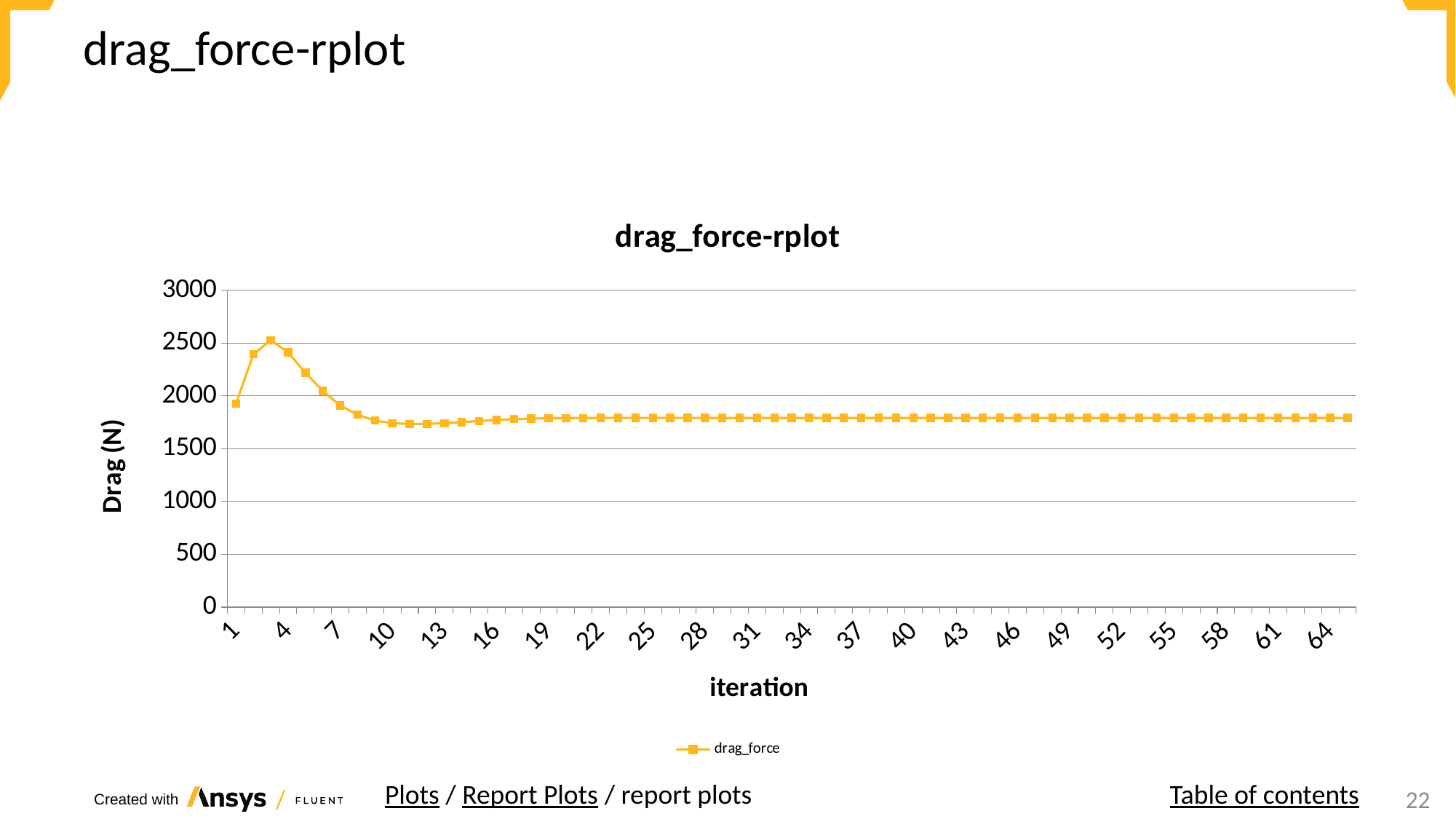

# drag_force-rplot

### Chart: drag_force-rplot

| Category | drag_force |
|---|---|
| 1.0 | 1927.293 |
| 2.0 | 2392.8265 |
| 3.0 | 2526.748 |
| 4.0 | 2411.2917 |
| 5.0 | 2218.108 |
| 6.0 | 2046.3482 |
| 7.0 | 1908.3239 |
| 8.0 | 1821.1743 |
| 9.0 | 1766.4336 |
| 10.0 | 1741.6138 |
| 11.0 | 1733.5996 |
| 12.0 | 1734.6212 |
| 13.0 | 1741.2671 |
| 14.0 | 1751.4909 |
| 15.0 | 1762.4295 |
| 16.0 | 1772.1331 |
| 17.0 | 1779.7203 |
| 18.0 | 1784.5976 |
| 19.0 | 1787.3879 |
| 20.0 | 1789.0135 |
| 21.0 | 1789.9538 |
| 22.0 | 1790.4506 |
| 23.0 | 1790.6732 |
| 24.0 | 1790.7387 |
| 25.0 | 1790.7212 |
| 26.0 | 1790.6637 |
| 27.0 | 1790.5922 |
| 28.0 | 1790.5208 |
| 29.0 | 1790.4577 |
| 30.0 | 1790.407 |
| 31.0 | 1790.3784 |
| 32.0 | 1790.3387 |
| 33.0 | 1790.312 |
| 34.0 | 1790.2997 |
| 35.0 | 1790.2993 |
| 36.0 | 1790.3067 |
| 37.0 | 1790.3175 |
| 38.0 | 1790.3286 |
| 39.0 | 1790.3379 |
| 40.0 | 1790.3446 |
| 41.0 | 1790.3487 |
| 42.0 | 1790.3507 |
| 43.0 | 1790.3513 |
| 44.0 | 1790.3512 |
| 45.0 | 1790.3509 |
| 46.0 | 1790.3507 |
| 47.0 | 1790.3507 |
| 48.0 | 1790.351 |
| 49.0 | 1790.3515 |
| 50.0 | 1790.3522 |
| 51.0 | 1790.3531 |
| 52.0 | 1790.354 |
| 53.0 | 1790.3549 |
| 54.0 | 1790.3558 |
| 55.0 | 1790.3564 |
| 56.0 | 1790.3571 |
| 57.0 | 1790.3577 |
| 58.0 | 1790.3582 |
| 59.0 | 1790.3587 |
| 60.0 | 1790.3591 |
| 61.0 | 1790.3595 |
| 62.0 | 1790.3599 |
| 63.0 | 1790.3602 |
| 64.0 | 1790.3605 |
| 65.0 | 1790.3608 |
Plots / Report Plots / report plots
Table of contents
22